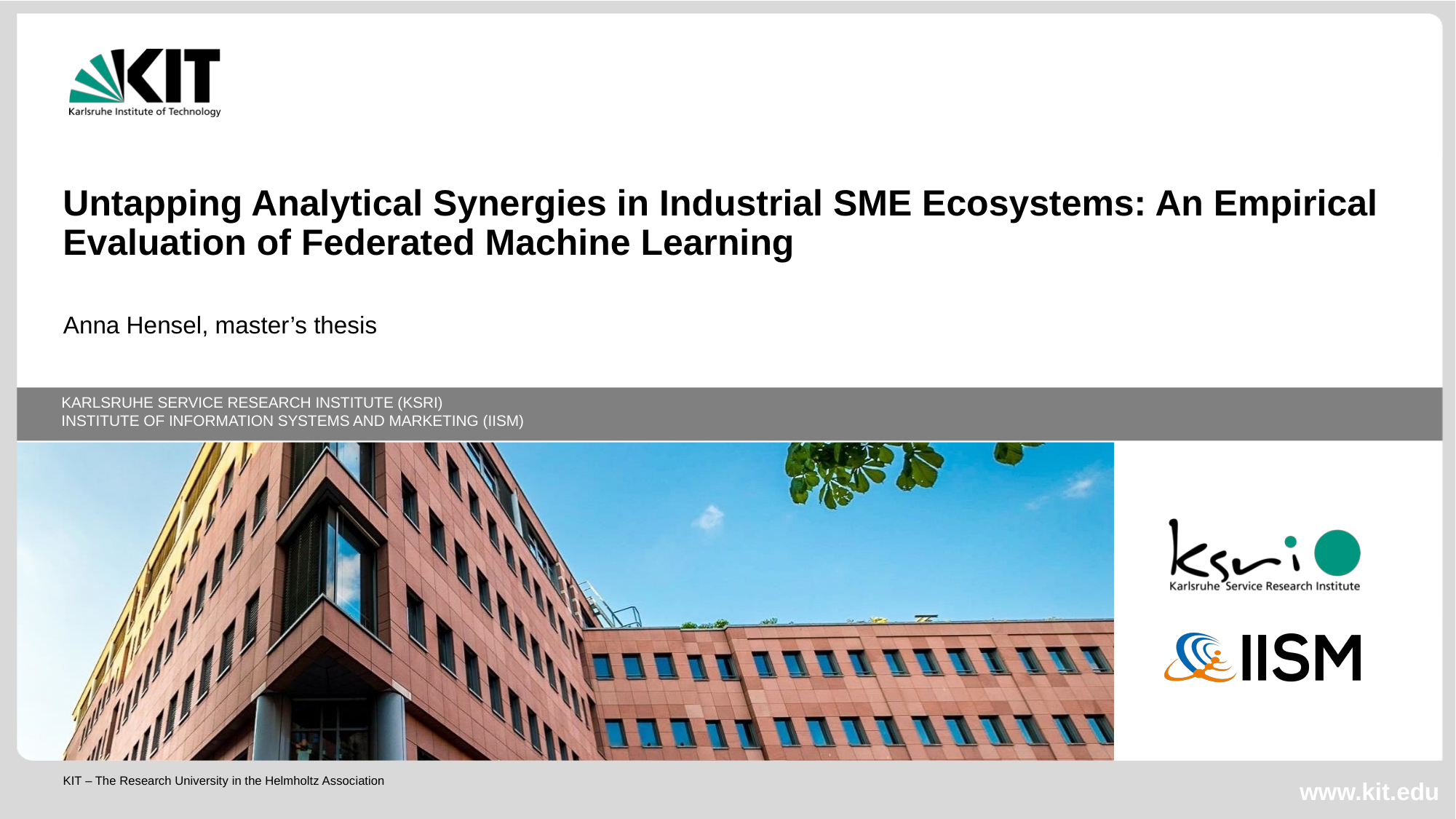

# Untapping Analytical Synergies in Industrial SME Ecosystems: An Empirical Evaluation of Federated Machine Learning

Anna Hensel, master’s thesis